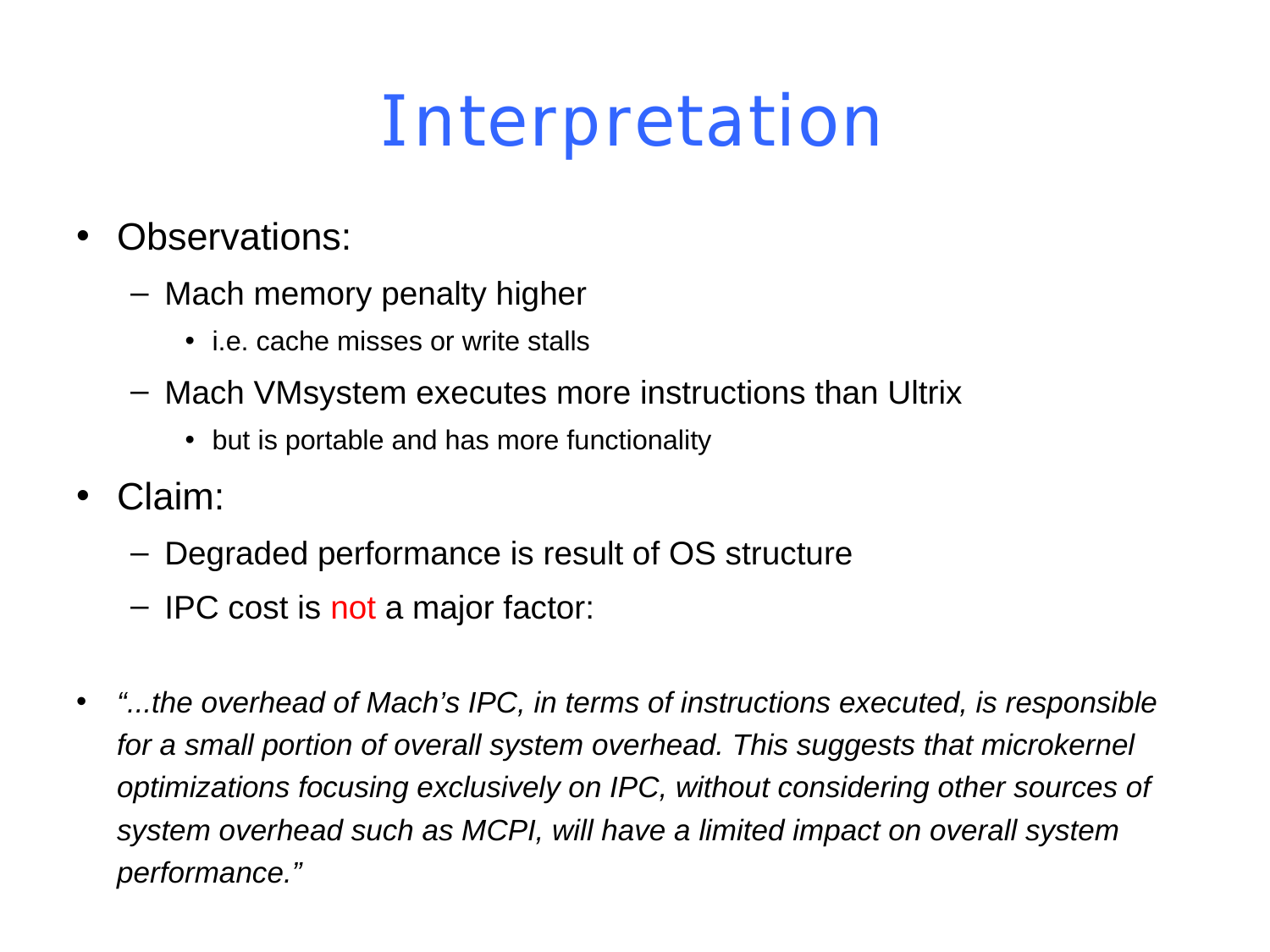

# Interpretation
Observations:
Mach memory penalty higher
i.e. cache misses or write stalls
Mach VMsystem executes more instructions than Ultrix
but is portable and has more functionality
Claim:
Degraded performance is result of OS structure
IPC cost is not a major factor:

“...the overhead of Mach’s IPC, in terms of instructions executed, is responsible for a small portion of overall system overhead. This suggests that microkernel optimizations focusing exclusively on IPC, without considering other sources of system overhead such as MCPI, will have a limited impact on overall system performance.”